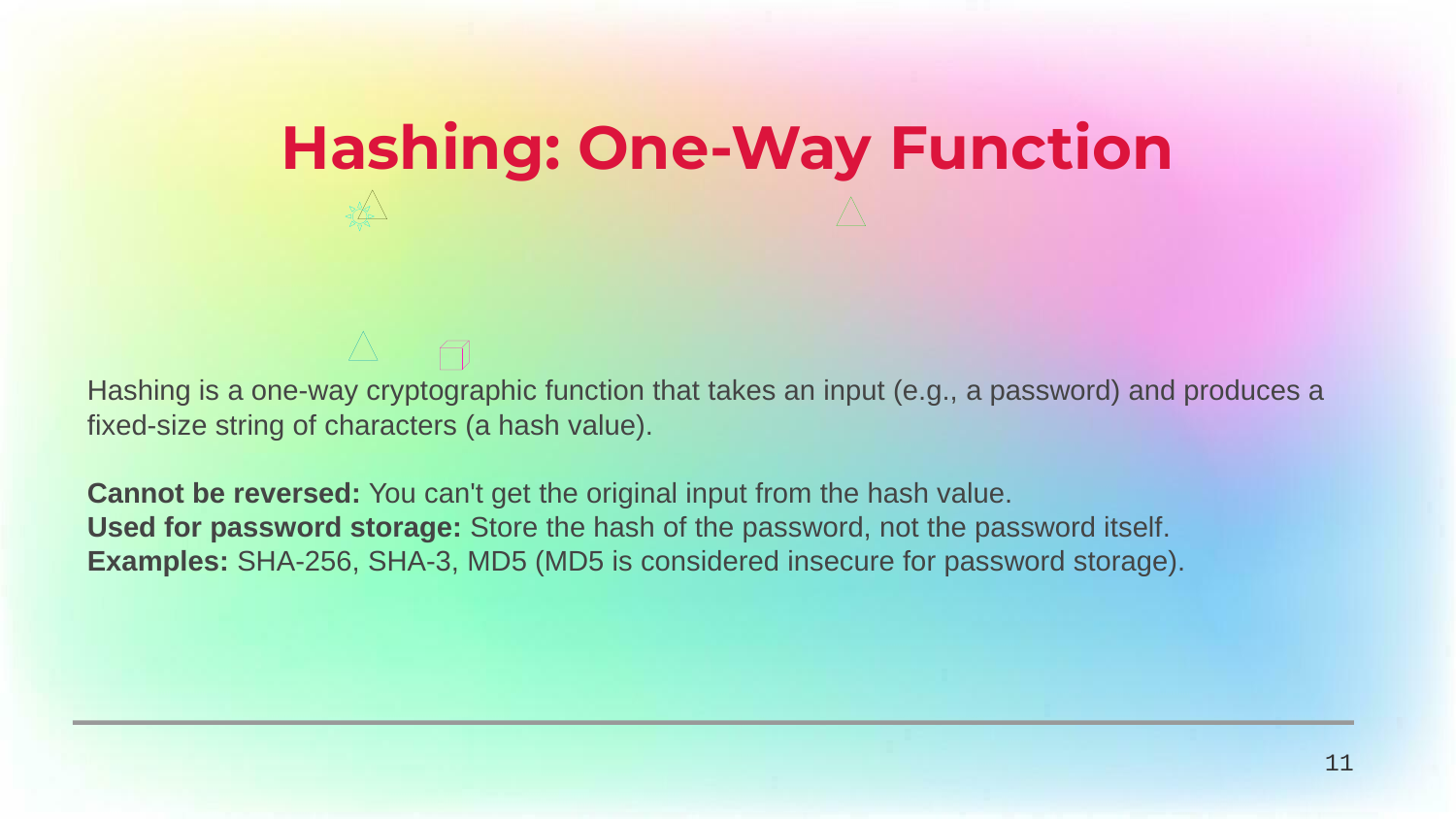

Hashing: One-Way Function

Hashing is a one-way cryptographic function that takes an input (e.g., a password) and produces a fixed-size string of characters (a hash value).

Cannot be reversed: You can't get the original input from the hash value.
Used for password storage: Store the hash of the password, not the password itself.
Examples: SHA-256, SHA-3, MD5 (MD5 is considered insecure for password storage).

11